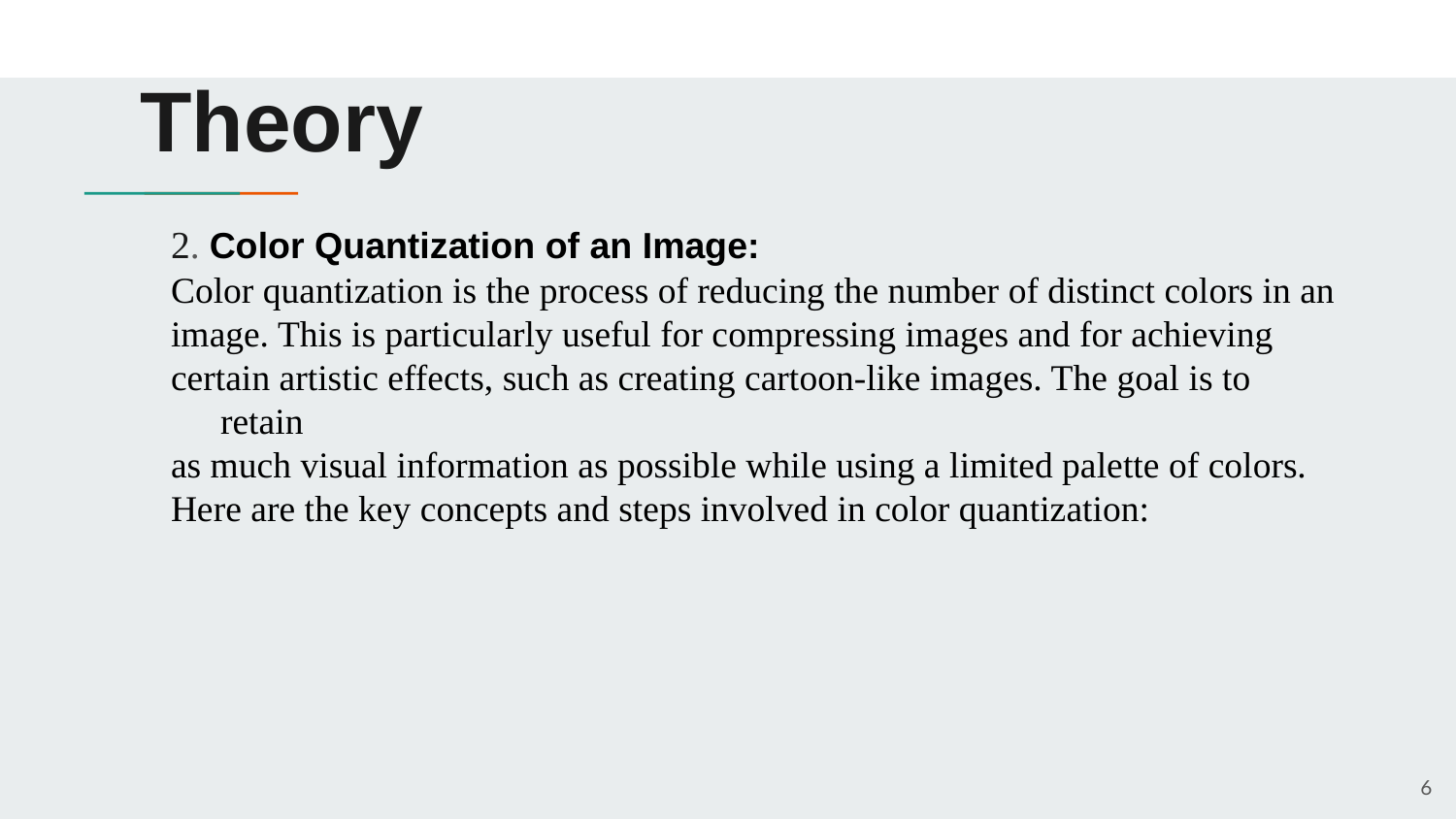

# Theory
2. Color Quantization of an Image:
Color quantization is the process of reducing the number of distinct colors in an
image. This is particularly useful for compressing images and for achieving
certain artistic effects, such as creating cartoon-like images. The goal is to retain
as much visual information as possible while using a limited palette of colors.
Here are the key concepts and steps involved in color quantization:
6